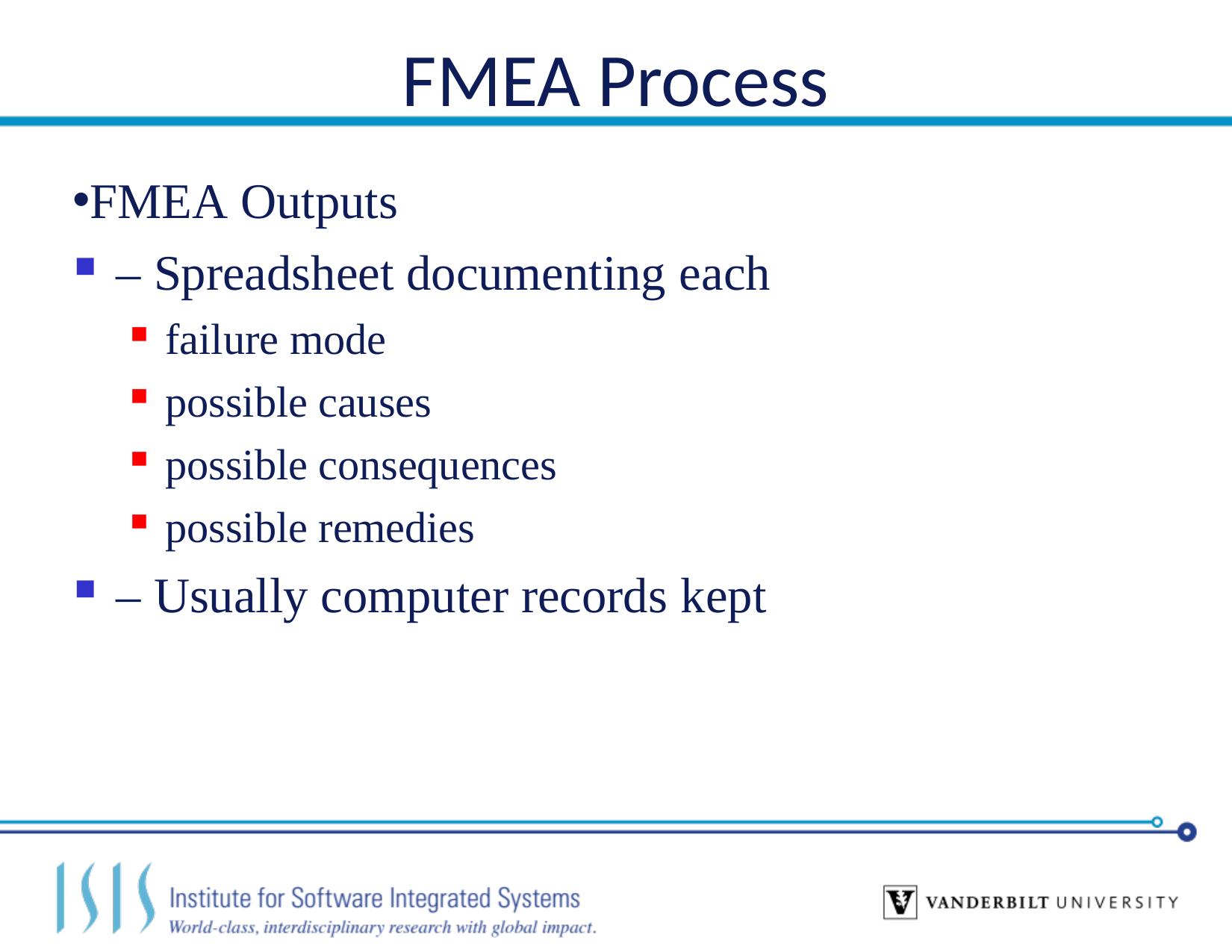

# FMEA Process
FMEA Outputs
– Spreadsheet documenting each
failure mode
possible causes
possible consequences
possible remedies
– Usually computer records kept